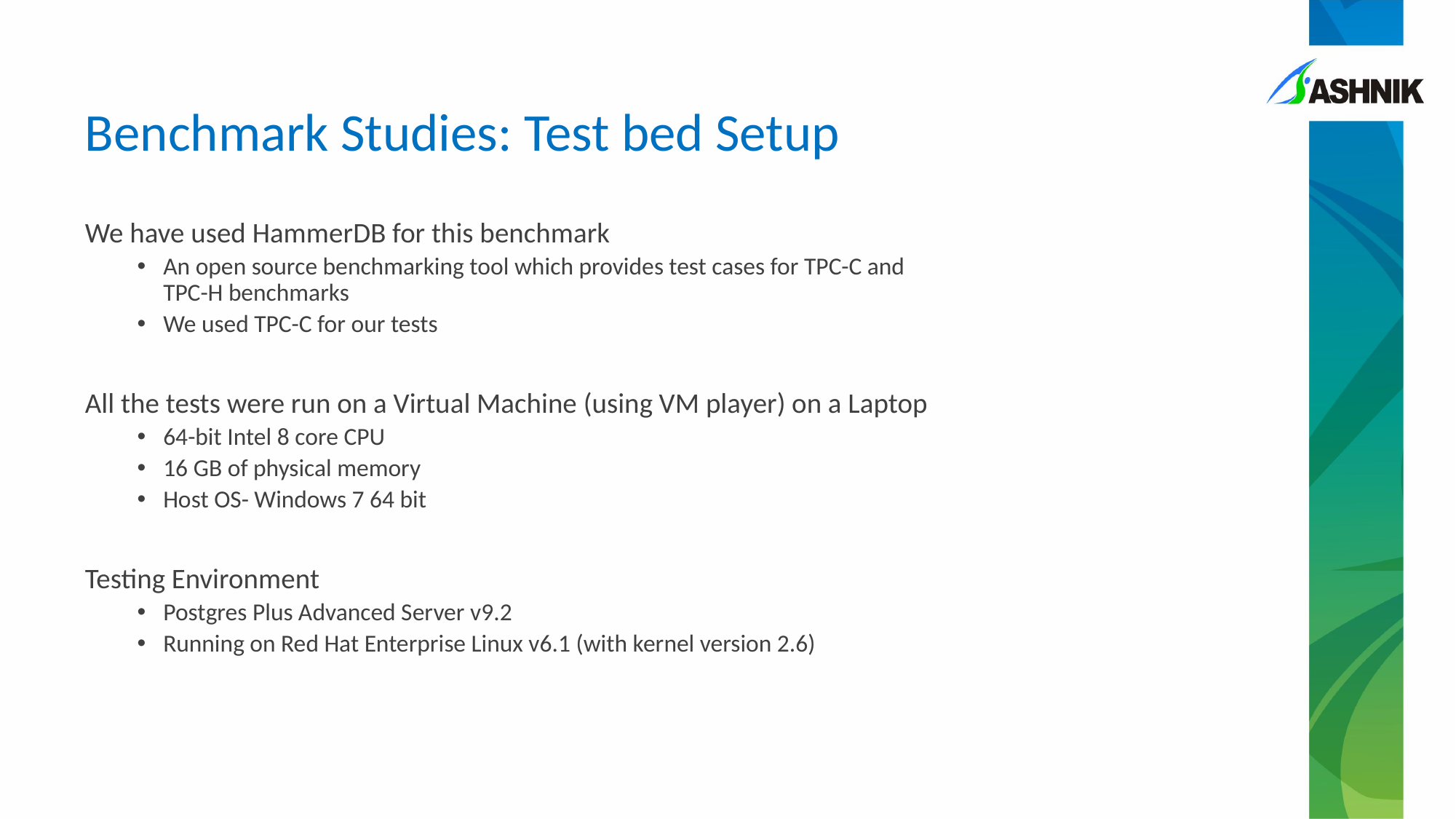

# Benchmark Studies: Test bed Setup
We have used HammerDB for this benchmark
An open source benchmarking tool which provides test cases for TPC-C and
TPC-H benchmarks
We used TPC-C for our tests

All the tests were run on a Virtual Machine (using VM player) on a Laptop
64-bit Intel 8 core CPU
16 GB of physical memory
Host OS- Windows 7 64 bit

Testing Environment
Postgres Plus Advanced Server v9.2
Running on Red Hat Enterprise Linux v6.1 (with kernel version 2.6)